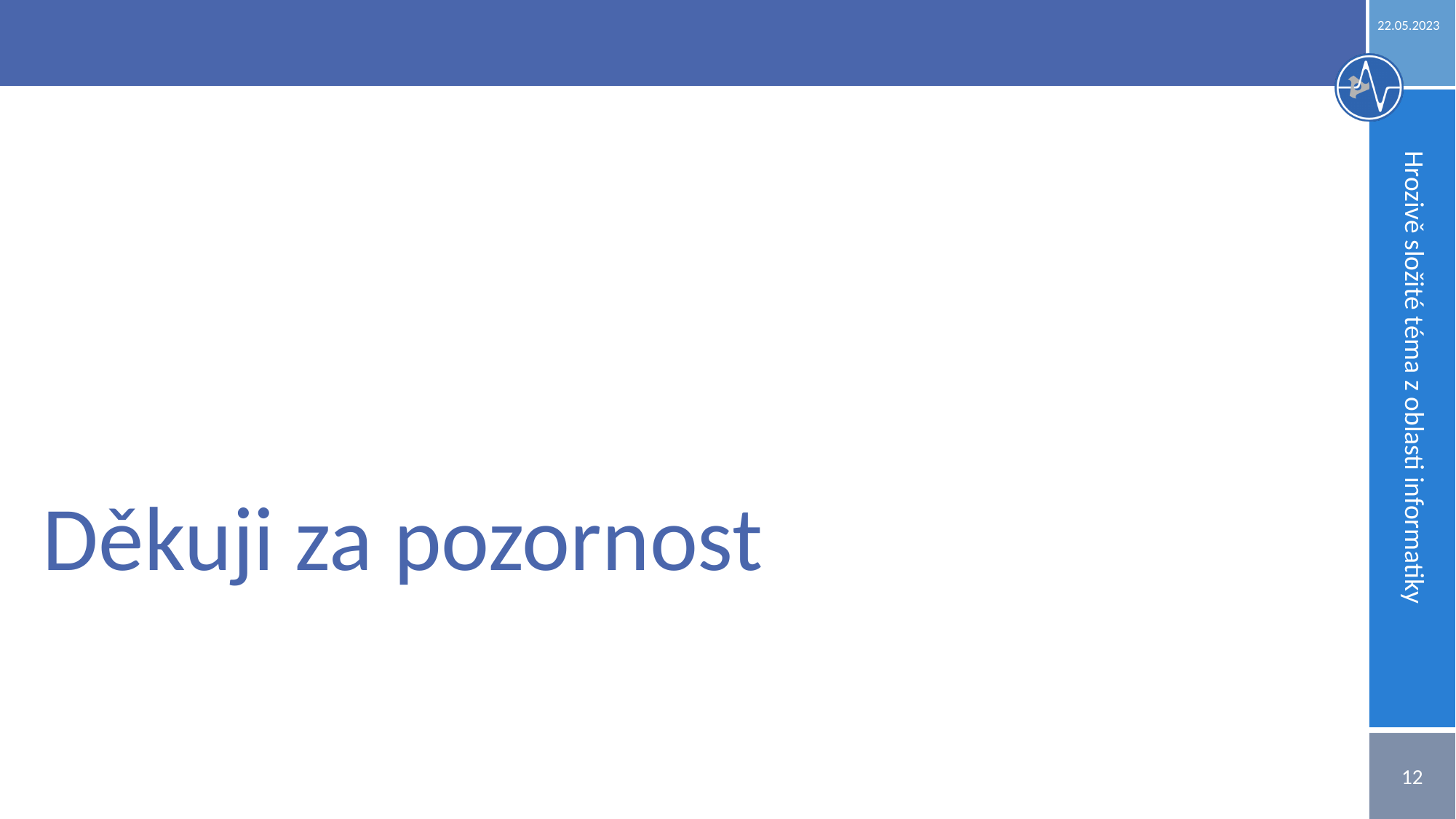

22.05.2023
# Děkuji za pozornost
Hrozivě složité téma z oblasti informatiky